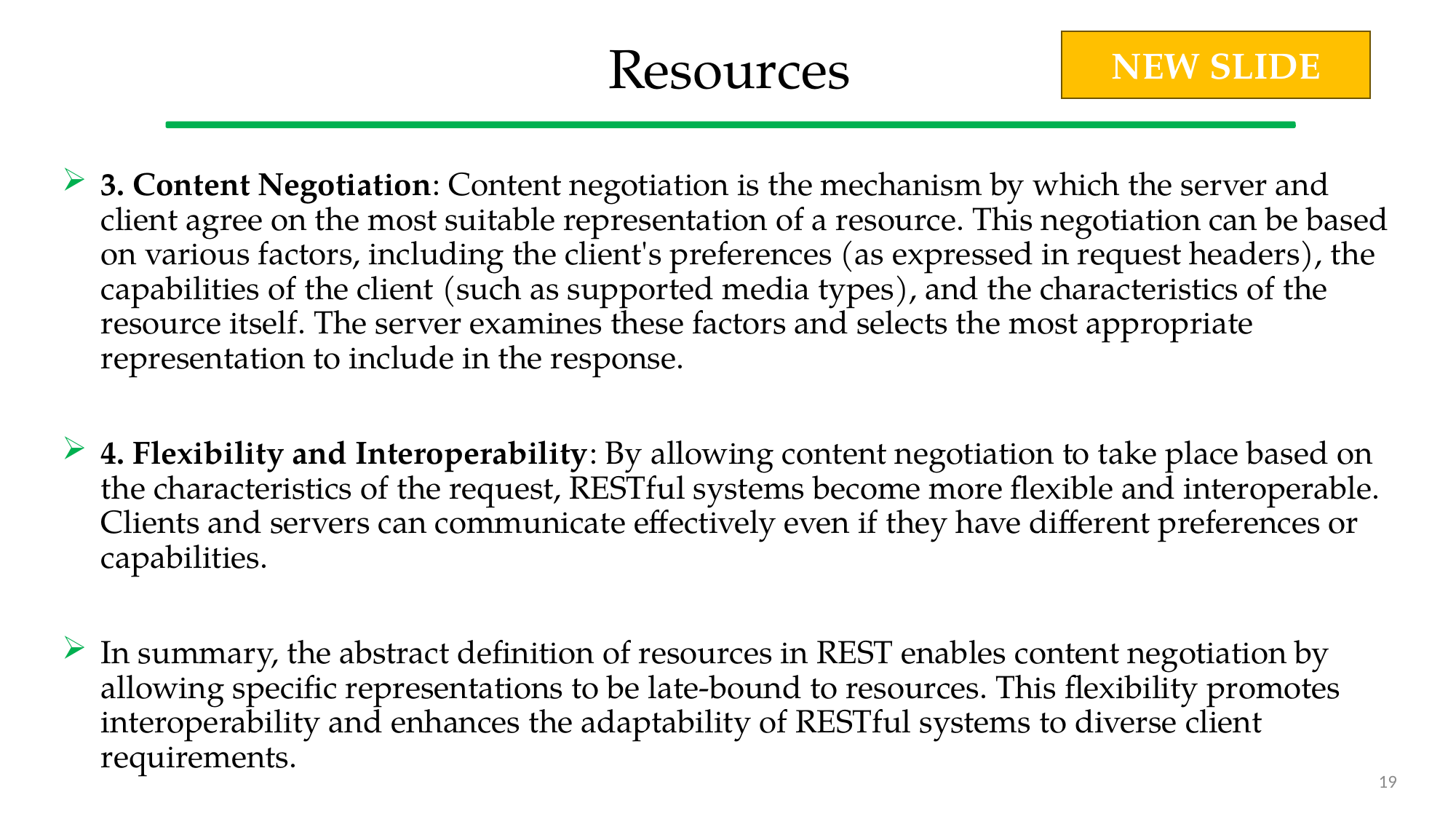

# Resources
NEW SLIDE
3. Content Negotiation: Content negotiation is the mechanism by which the server and client agree on the most suitable representation of a resource. This negotiation can be based on various factors, including the client's preferences (as expressed in request headers), the capabilities of the client (such as supported media types), and the characteristics of the resource itself. The server examines these factors and selects the most appropriate representation to include in the response.

4. Flexibility and Interoperability: By allowing content negotiation to take place based on the characteristics of the request, RESTful systems become more flexible and interoperable. Clients and servers can communicate effectively even if they have different preferences or capabilities.

In summary, the abstract definition of resources in REST enables content negotiation by allowing specific representations to be late-bound to resources. This flexibility promotes interoperability and enhances the adaptability of RESTful systems to diverse client requirements.
19